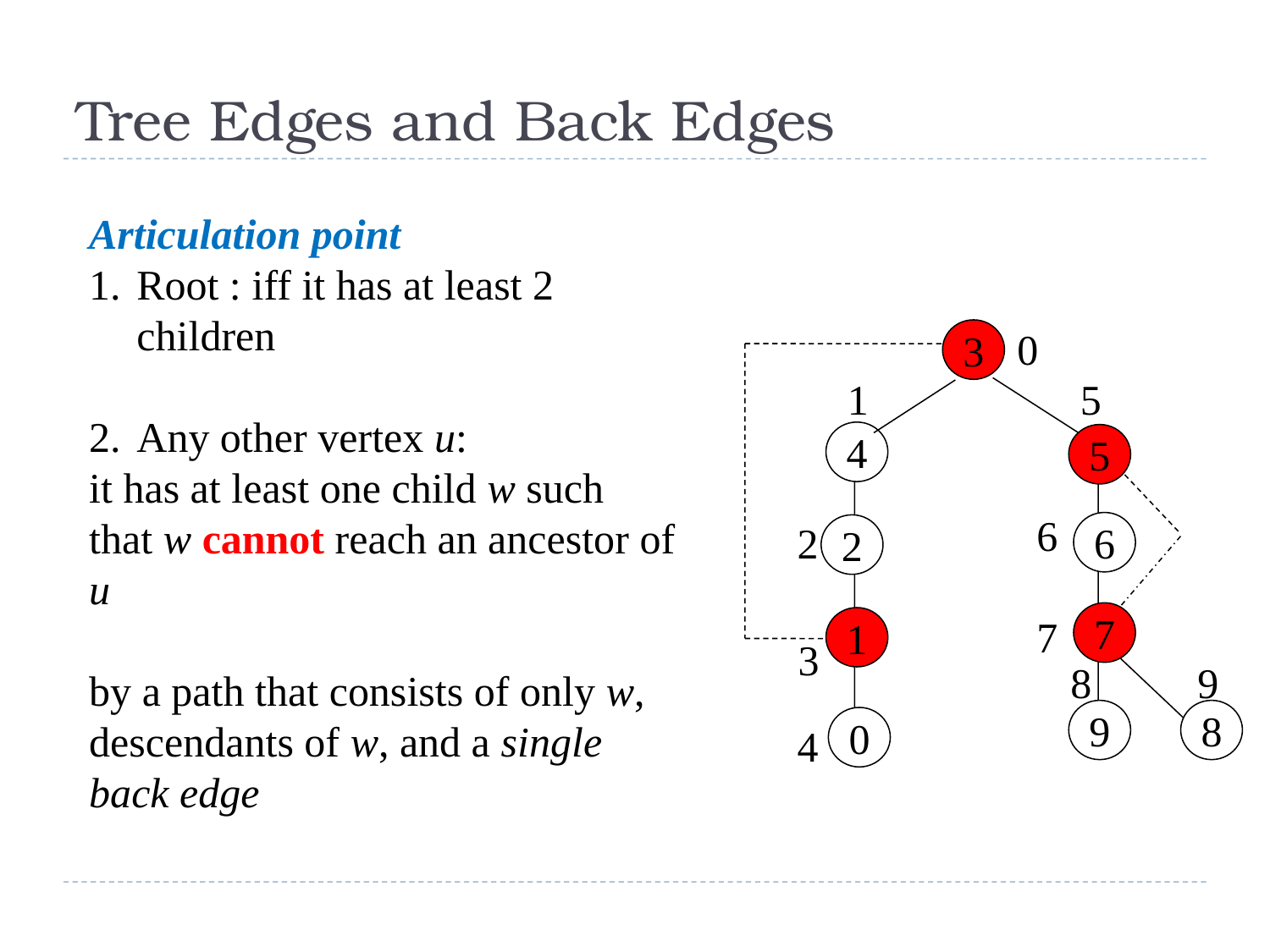

# Tree Edges and Back Edges
Articulation point
Root : iff it has at least 2 children

Any other vertex u:
it has at least one child w such that w cannot reach an ancestor of u

by a path that consists of only w, descendants of w, and a single back edge

0
3

1                    5

4
5

6

7
2

4
6
2

7
1
3

  8          9
9
8
0